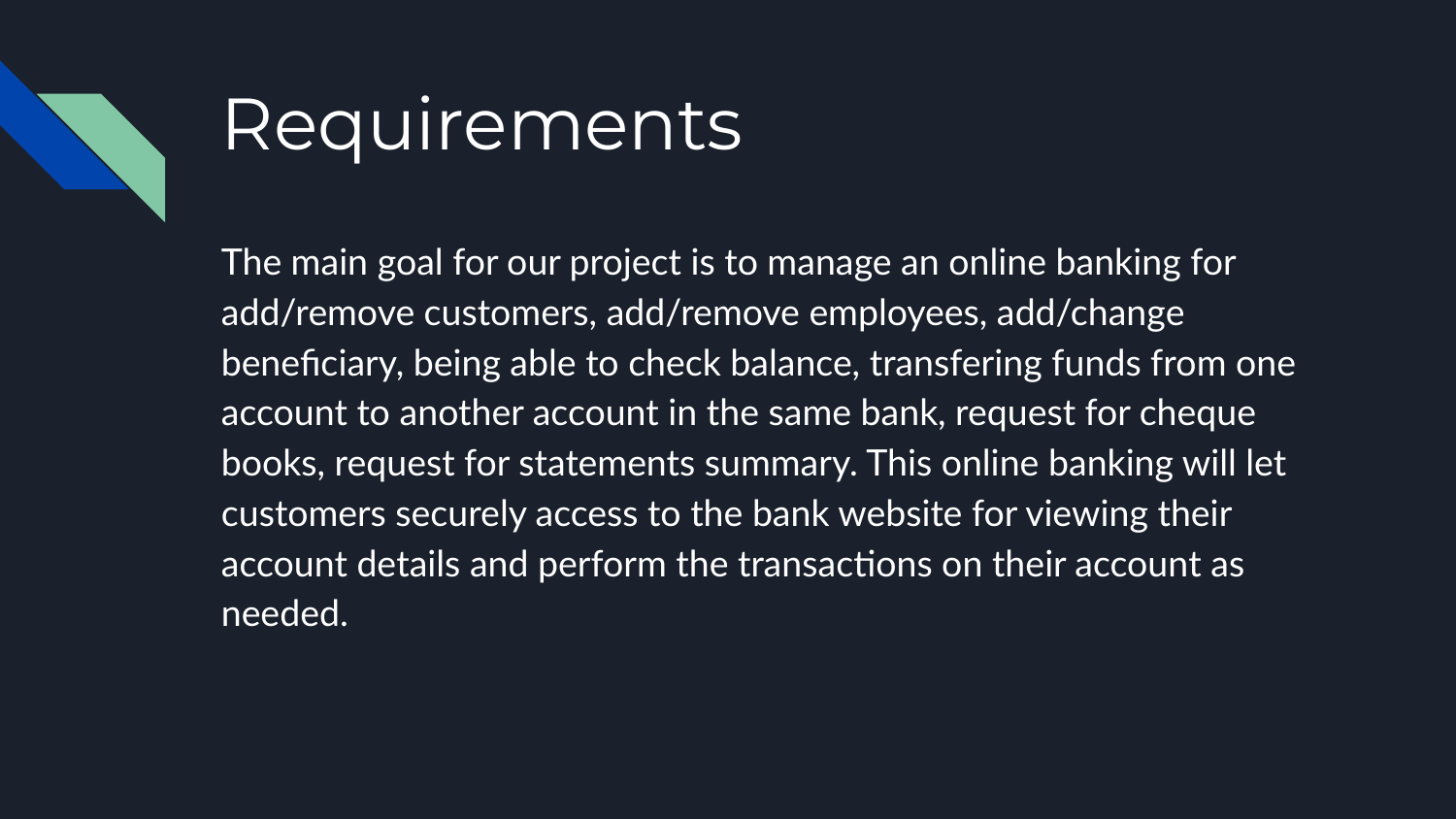

# Requirements
The main goal for our project is to manage an online banking for add/remove customers, add/remove employees, add/change beneficiary, being able to check balance, transfering funds from one account to another account in the same bank, request for cheque  books, request for statements summary. This online banking will let customers securely access to the bank website for viewing their account details and perform the transactions on their account as needed.